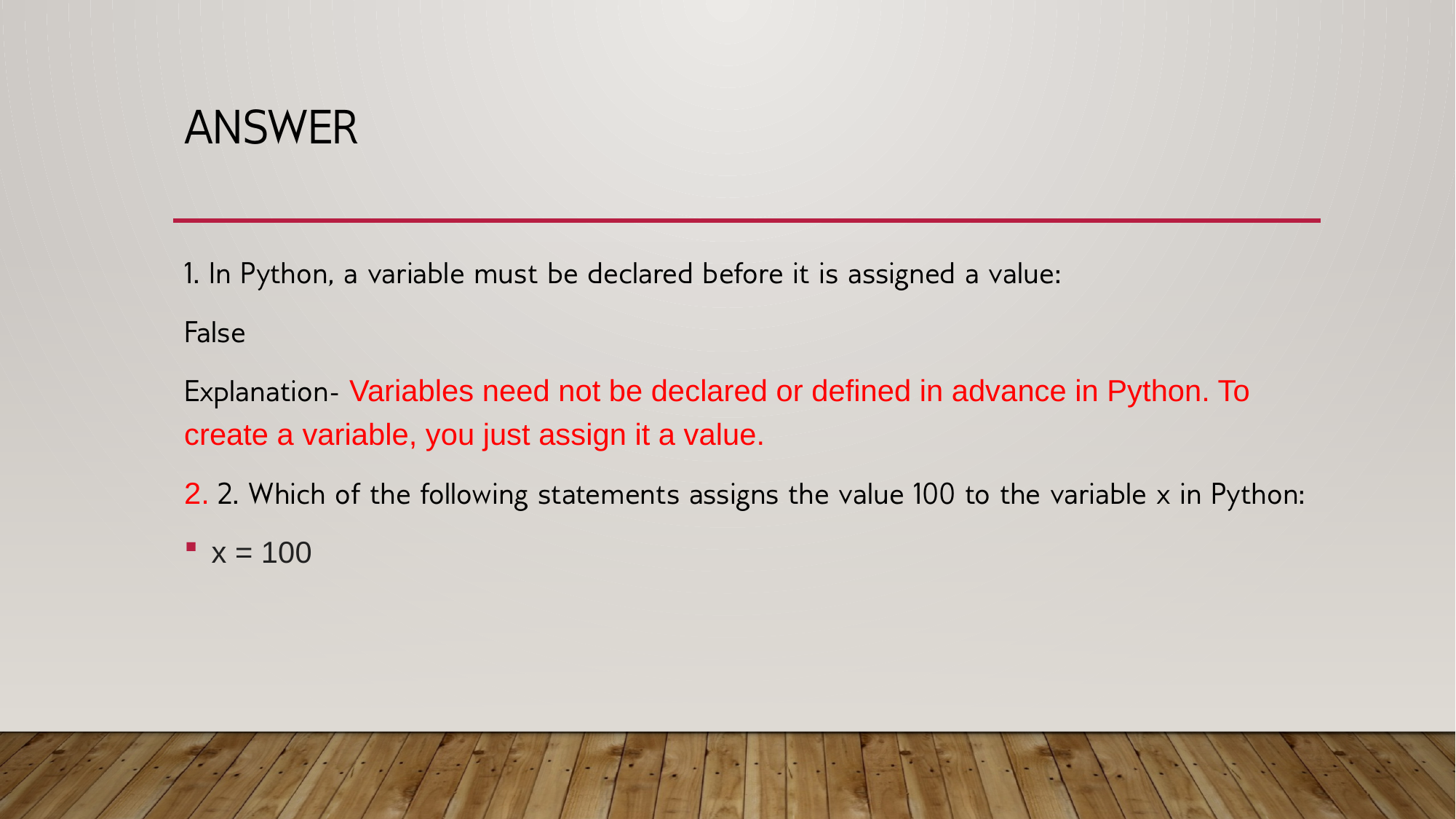

# Answer
1. In Python, a variable must be declared before it is assigned a value:
False
Explanation- Variables need not be declared or defined in advance in Python. To create a variable, you just assign it a value.
2. 2. Which of the following statements assigns the value 100 to the variable x in Python:
x = 100